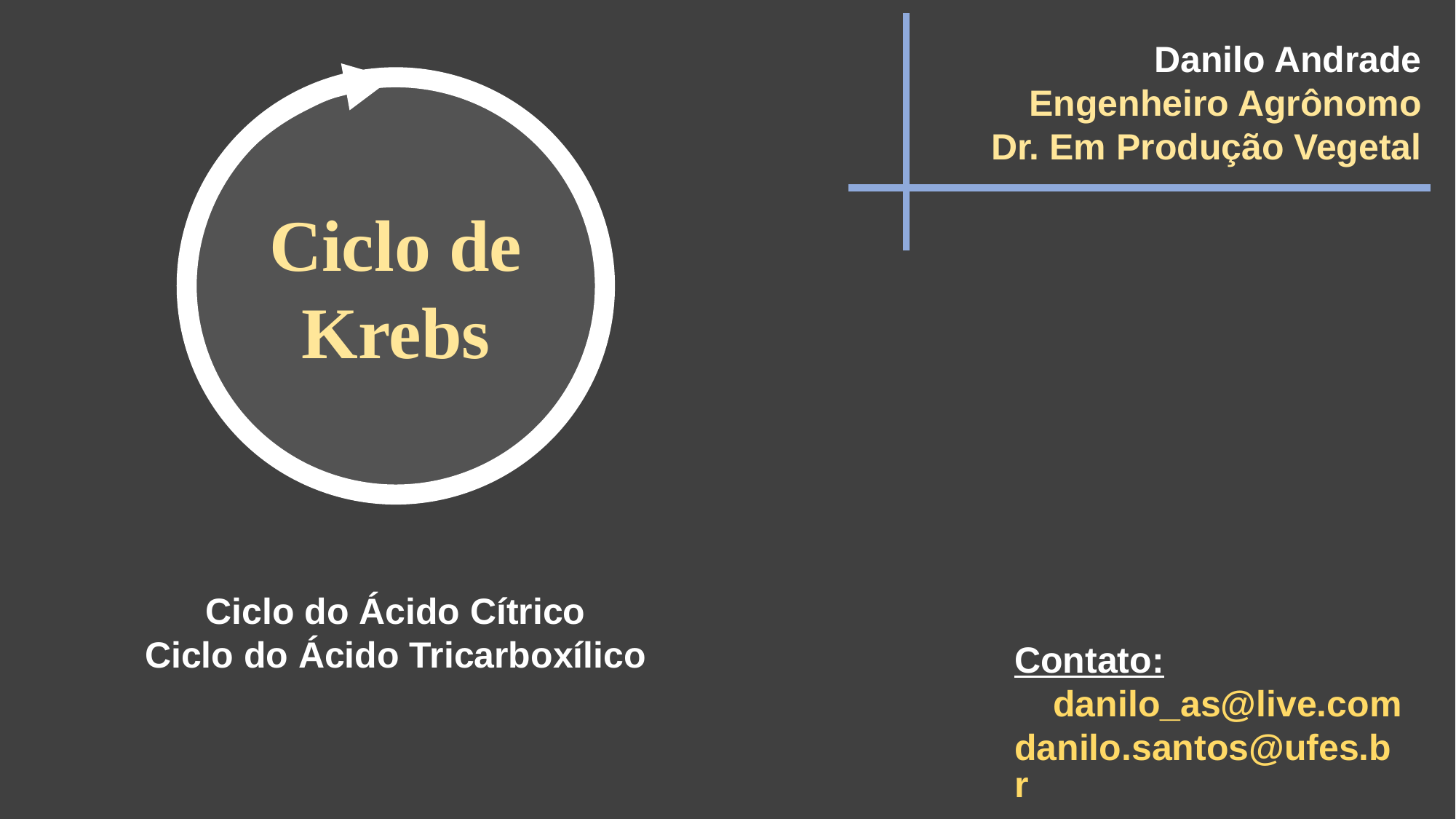

Danilo Andrade
Engenheiro Agrônomo
Dr. Em Produção Vegetal

Ciclo de Krebs
Ciclo do Ácido Cítrico
Ciclo do Ácido Tricarboxílico
Contato:
danilo_as@live.com
danilo.santos@ufes.br